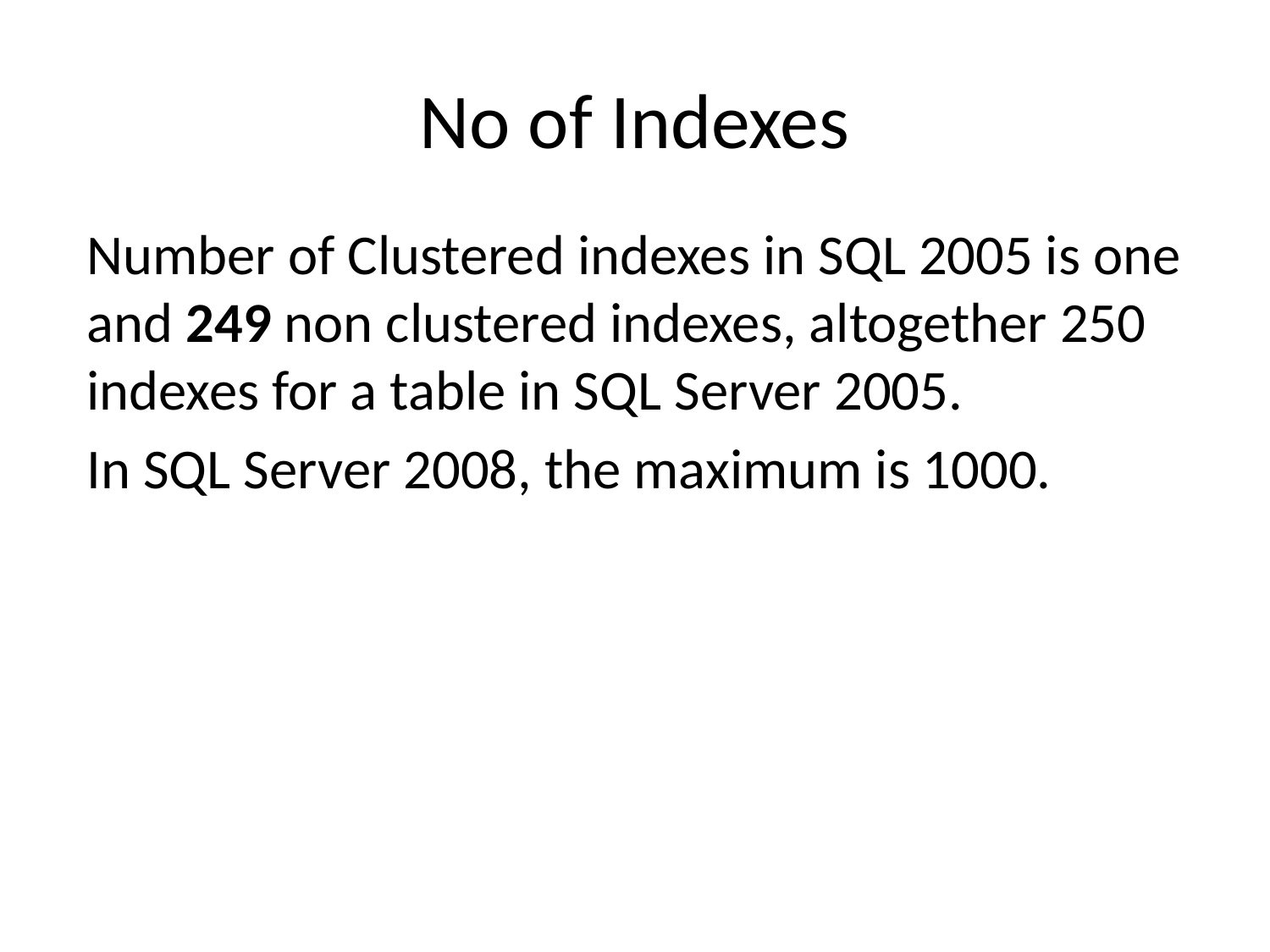

# No of Indexes
Number of Clustered indexes in SQL 2005 is one and 249 non clustered indexes, altogether 250 indexes for a table in SQL Server 2005.
In SQL Server 2008, the maximum is 1000.